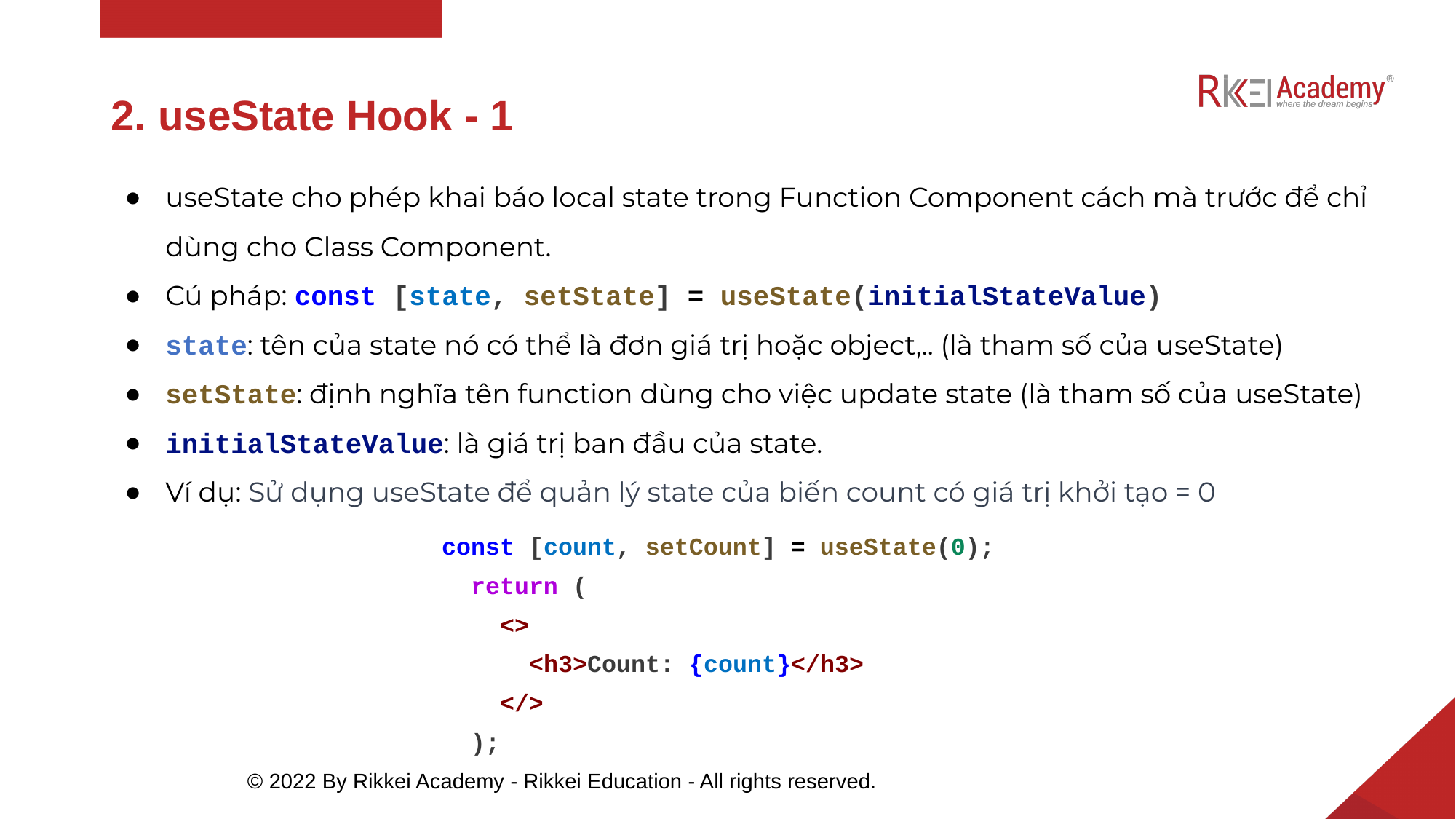

# 2. useState Hook - 1
useState cho phép khai báo local state trong Function Component cách mà trước để chỉ dùng cho Class Component.
Cú pháp: const [state, setState] = useState(initialStateValue)
state: tên của state nó có thể là đơn giá trị hoặc object,.. (là tham số của useState)
setState: định nghĩa tên function dùng cho việc update state (là tham số của useState)
initialStateValue: là giá trị ban đầu của state.
Ví dụ: Sử dụng useState để quản lý state của biến count có giá trị khởi tạo = 0
const [count, setCount] = useState(0);
  return (
    <>
      <h3>Count: {count}</h3>
    </>
  );